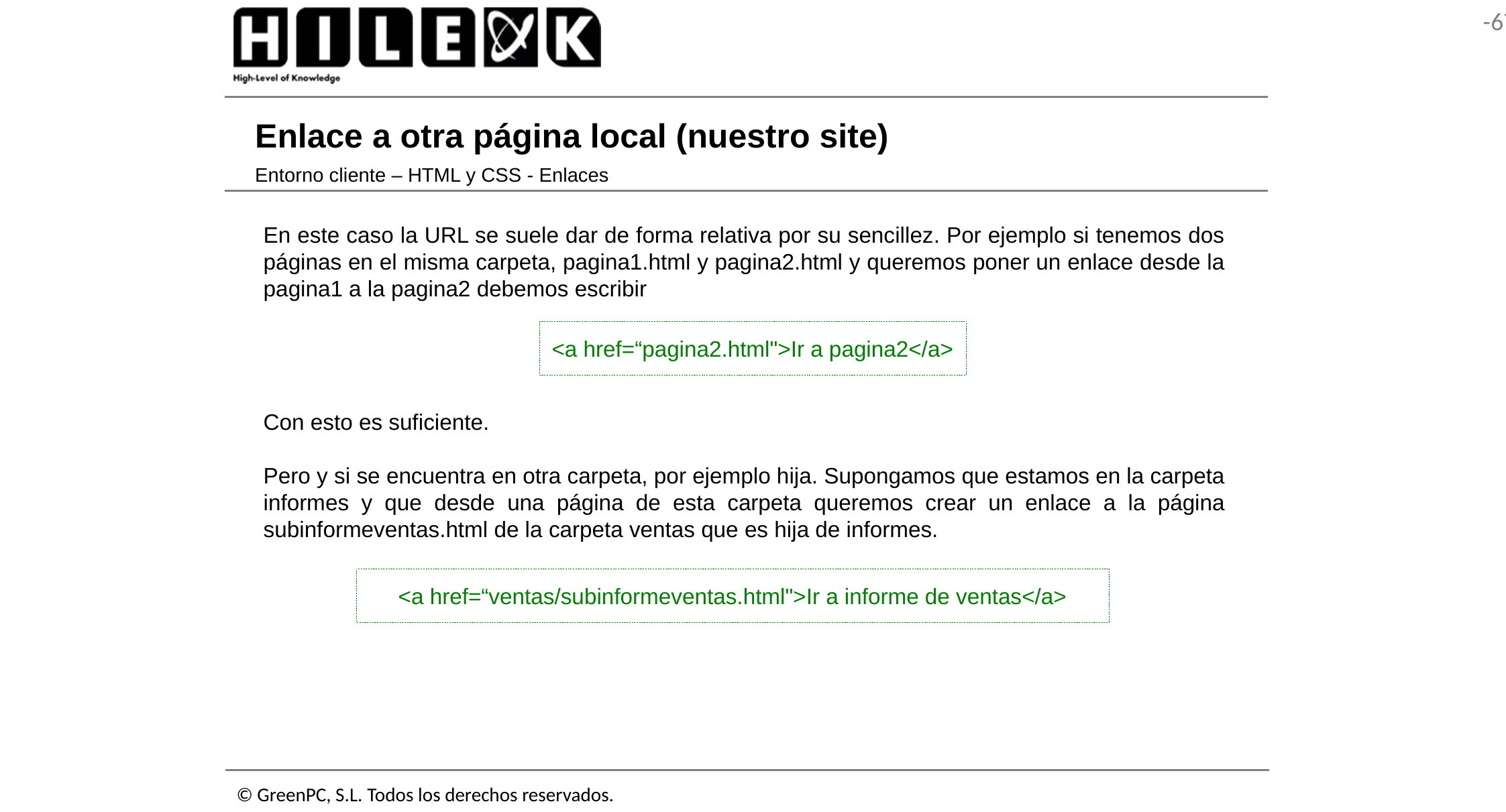

# Enlace a otra página local (nuestro site)
Entorno cliente – HTML y CSS - Enlaces

En este caso la URL se suele dar de forma relativa por su sencillez. Por ejemplo si tenemos dos páginas en el misma carpeta, pagina1.html y pagina2.html y queremos poner un enlace desde la pagina1 a la pagina2 debemos escribir

Con esto es suficiente.

Pero y si se encuentra en otra carpeta, por ejemplo hija. Supongamos que estamos en la carpeta informes y que desde una página de esta carpeta queremos crear un enlace a la página subinformeventas.html de la carpeta ventas que es hija de informes.
<a href=“pagina2.html">Ir a pagina2</a>
<a href=“ventas/subinformeventas.html">Ir a informe de ventas</a>